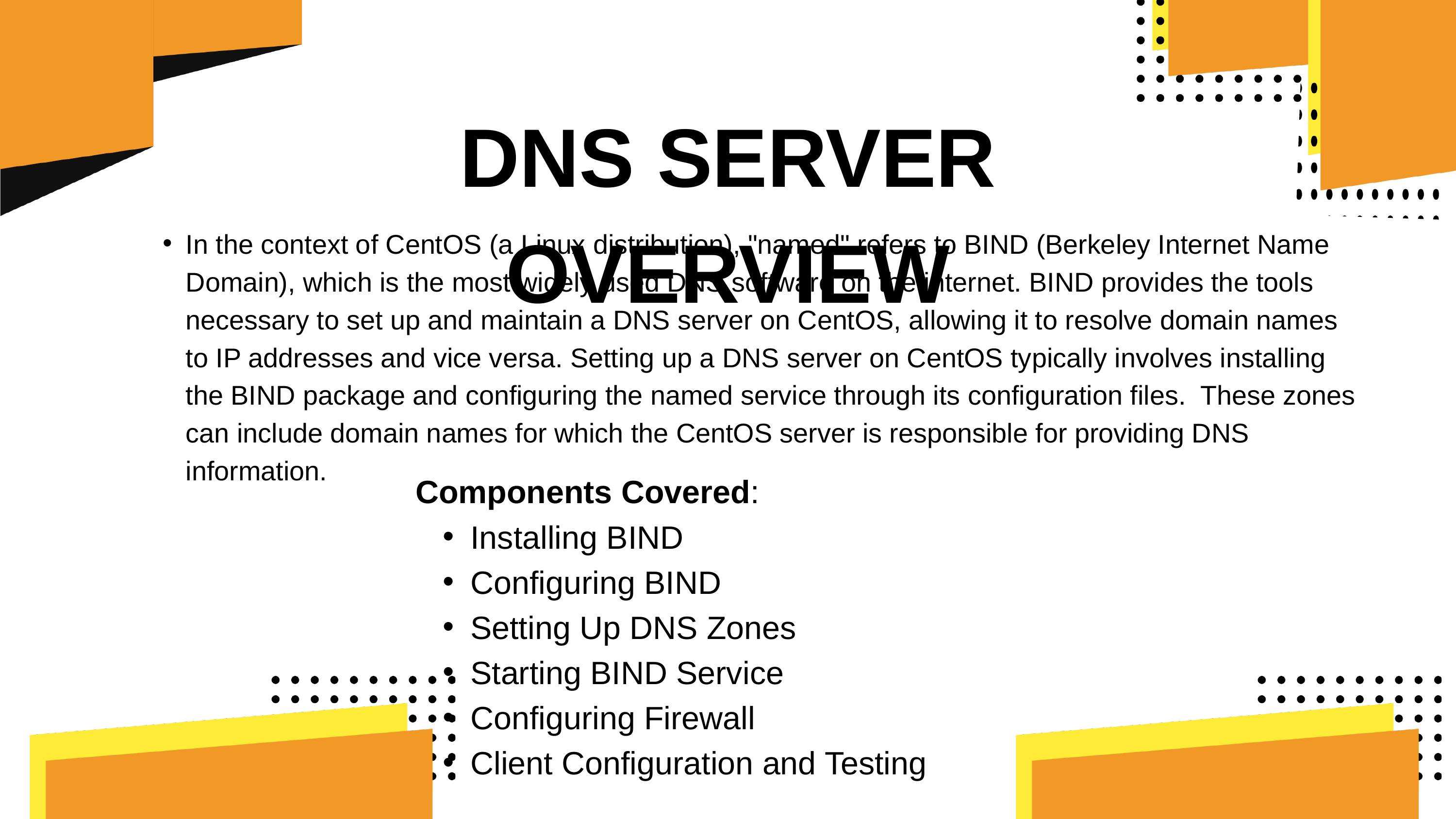

DNS SERVER OVERVIEW
In the context of CentOS (a Linux distribution), "named" refers to BIND (Berkeley Internet Name Domain), which is the most widely used DNS software on the internet. BIND provides the tools necessary to set up and maintain a DNS server on CentOS, allowing it to resolve domain names to IP addresses and vice versa. Setting up a DNS server on CentOS typically involves installing the BIND package and configuring the named service through its configuration files.  These zones can include domain names for which the CentOS server is responsible for providing DNS information.
Components Covered:
Installing BIND
Configuring BIND
Setting Up DNS Zones
Starting BIND Service
Configuring Firewall
Client Configuration and Testing